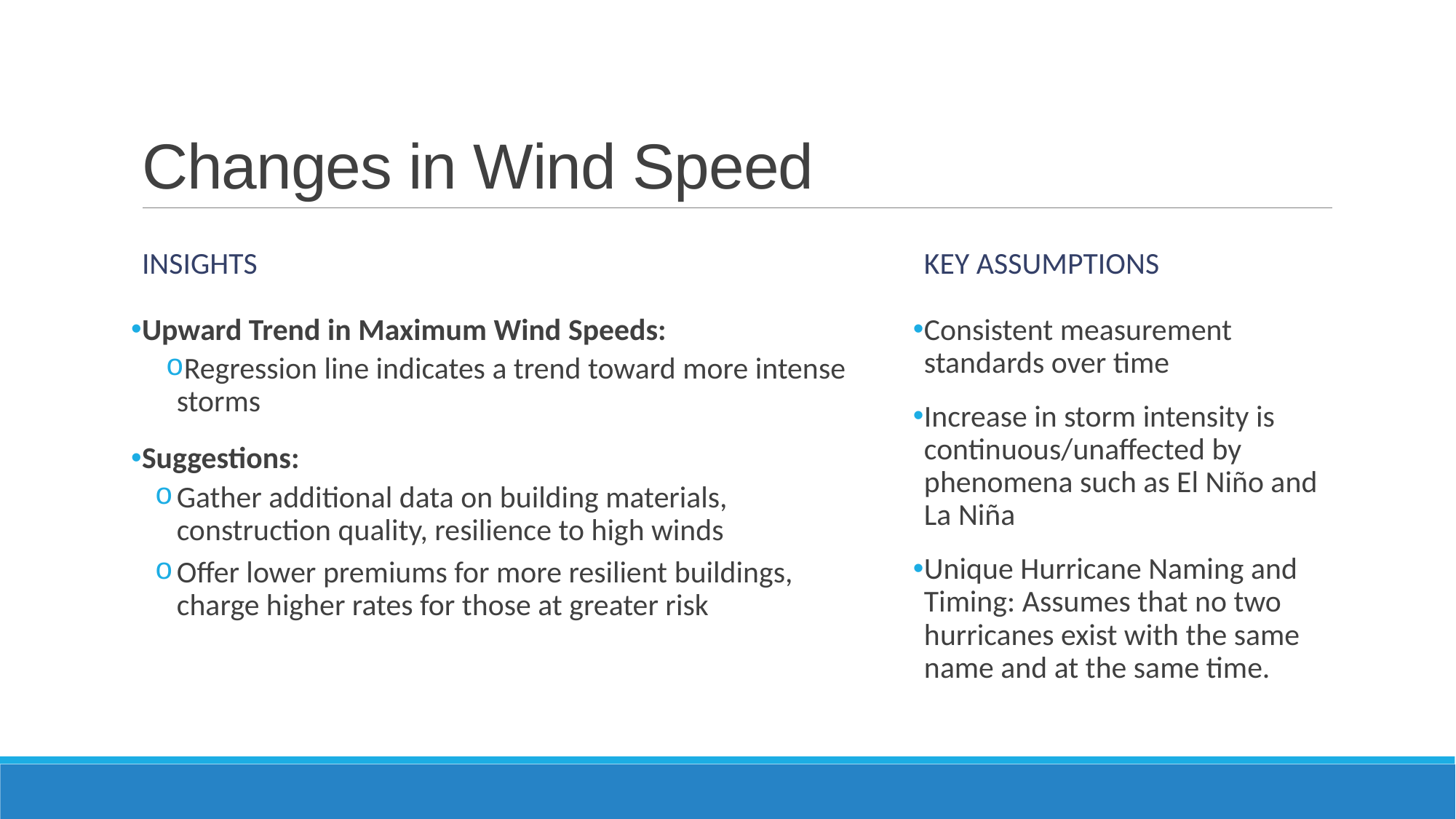

# Changes in Wind Speed
Insights
Key Assumptions
Consistent measurement standards over time
Increase in storm intensity is continuous/unaffected by phenomena such as El Niño and La Niña
Unique Hurricane Naming and Timing: Assumes that no two hurricanes exist with the same name and at the same time.

Upward Trend in Maximum Wind Speeds:
Regression line indicates a trend toward more intense storms
Suggestions:
Gather additional data on building materials, construction quality, resilience to high winds
Offer lower premiums for more resilient buildings, charge higher rates for those at greater risk